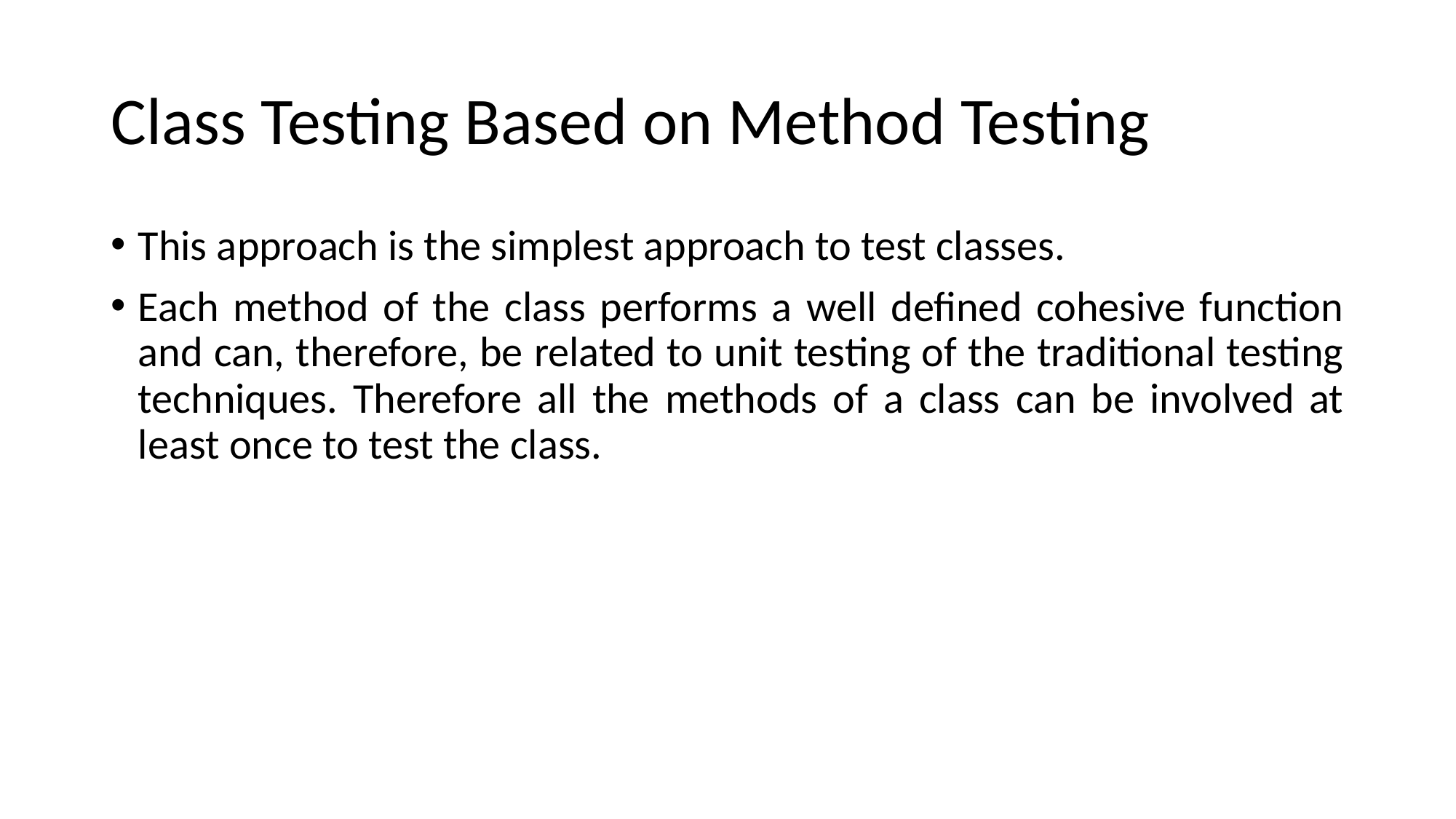

# Class Testing Based on Method Testing
This approach is the simplest approach to test classes.
Each method of the class performs a well defined cohesive function and can, therefore, be related to unit testing of the traditional testing techniques. Therefore all the methods of a class can be involved at least once to test the class.